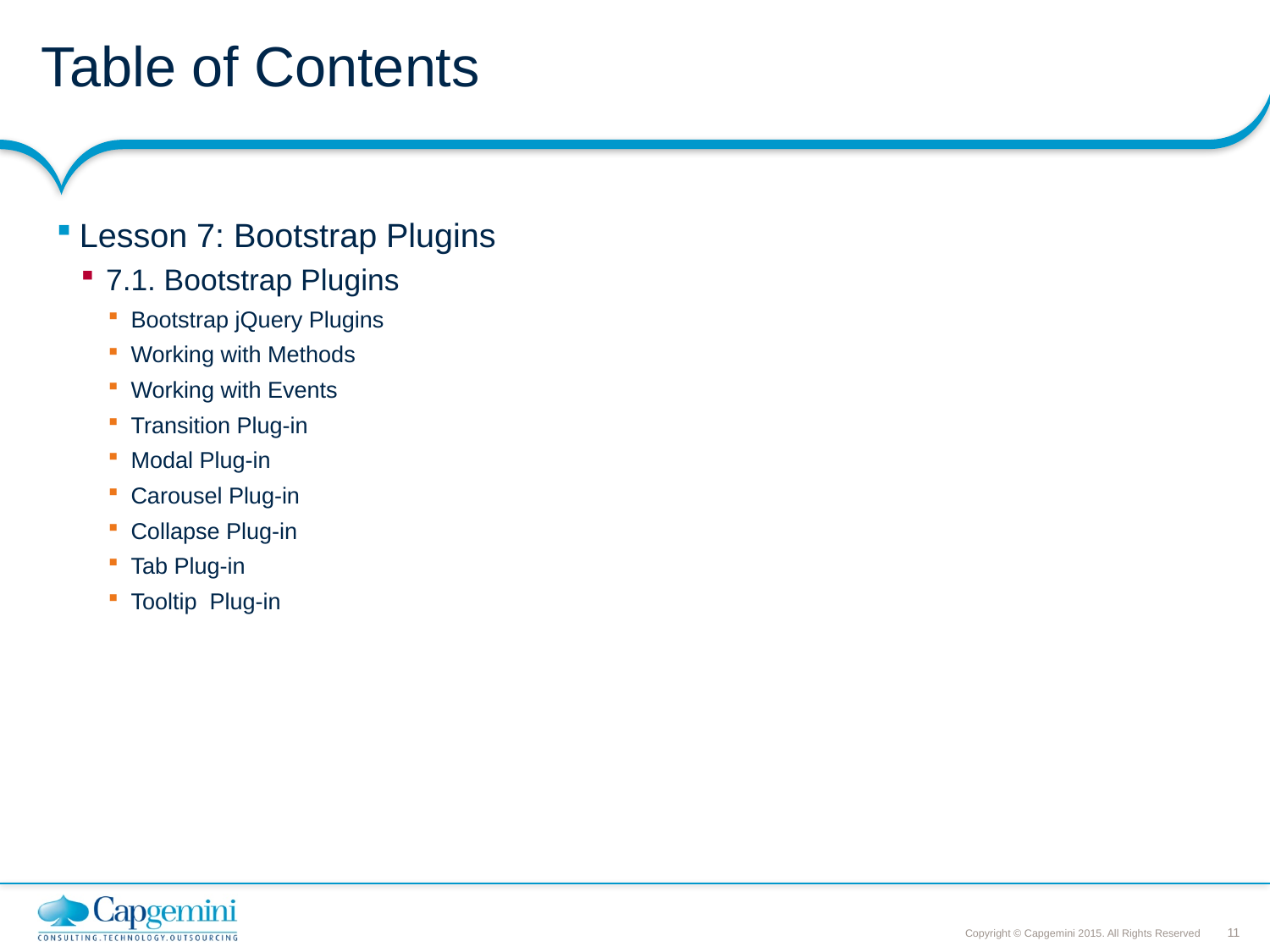

# Table of Contents
Lesson 7: Bootstrap Plugins
7.1. Bootstrap Plugins
Bootstrap jQuery Plugins
Working with Methods
Working with Events
Transition Plug-in
Modal Plug-in
Carousel Plug-in
Collapse Plug-in
Tab Plug-in
Tooltip  Plug-in